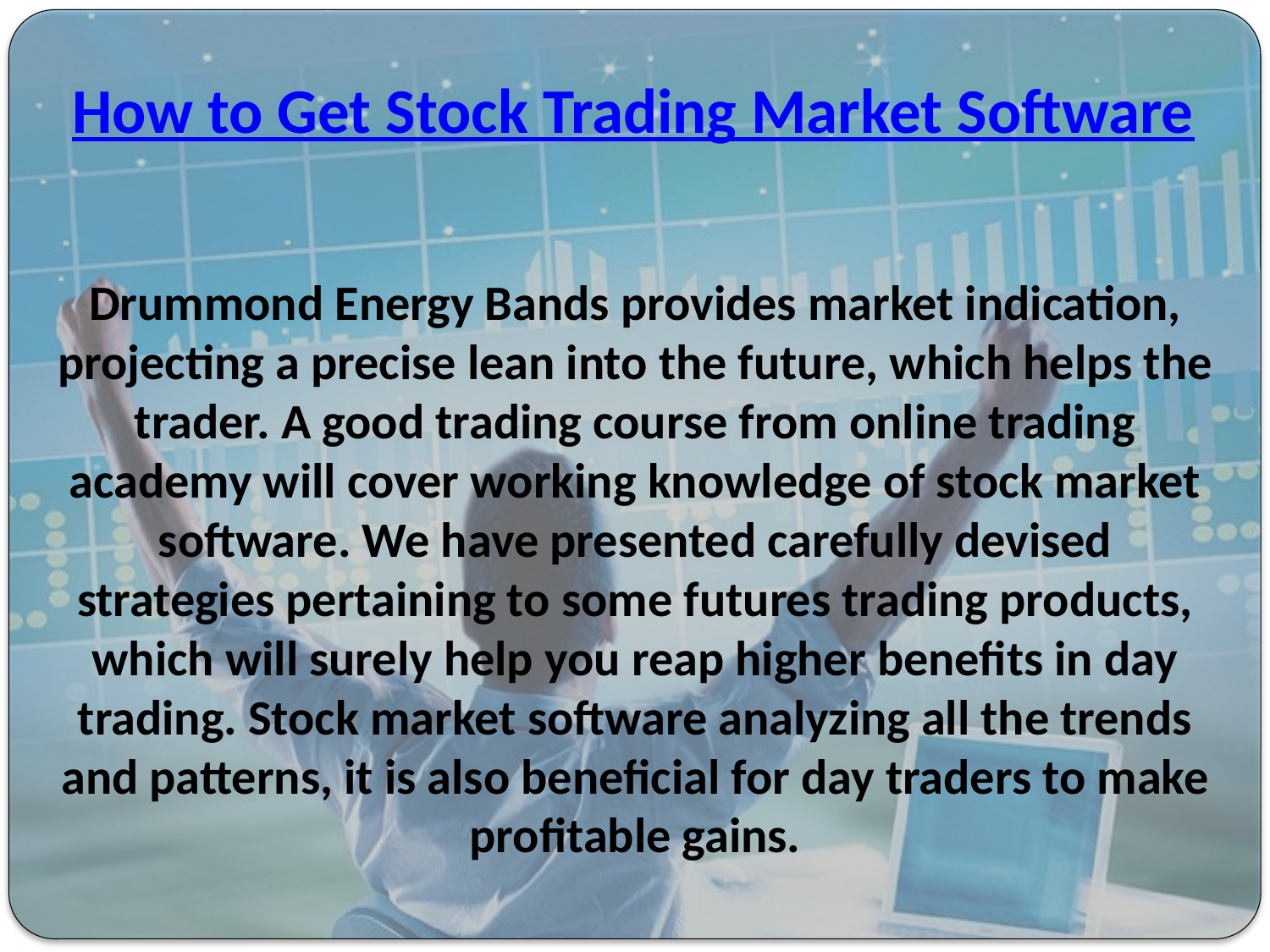

How to Get Stock Trading Market Software
Drummond Energy Bands provides market indication, projecting a precise lean into the future, which helps the trader. A good trading course from online trading academy will cover working knowledge of stock market software. We have presented carefully devised strategies pertaining to some futures trading products, which will surely help you reap higher benefits in day trading. Stock market software analyzing all the trends and patterns, it is also beneficial for day traders to make profitable gains.